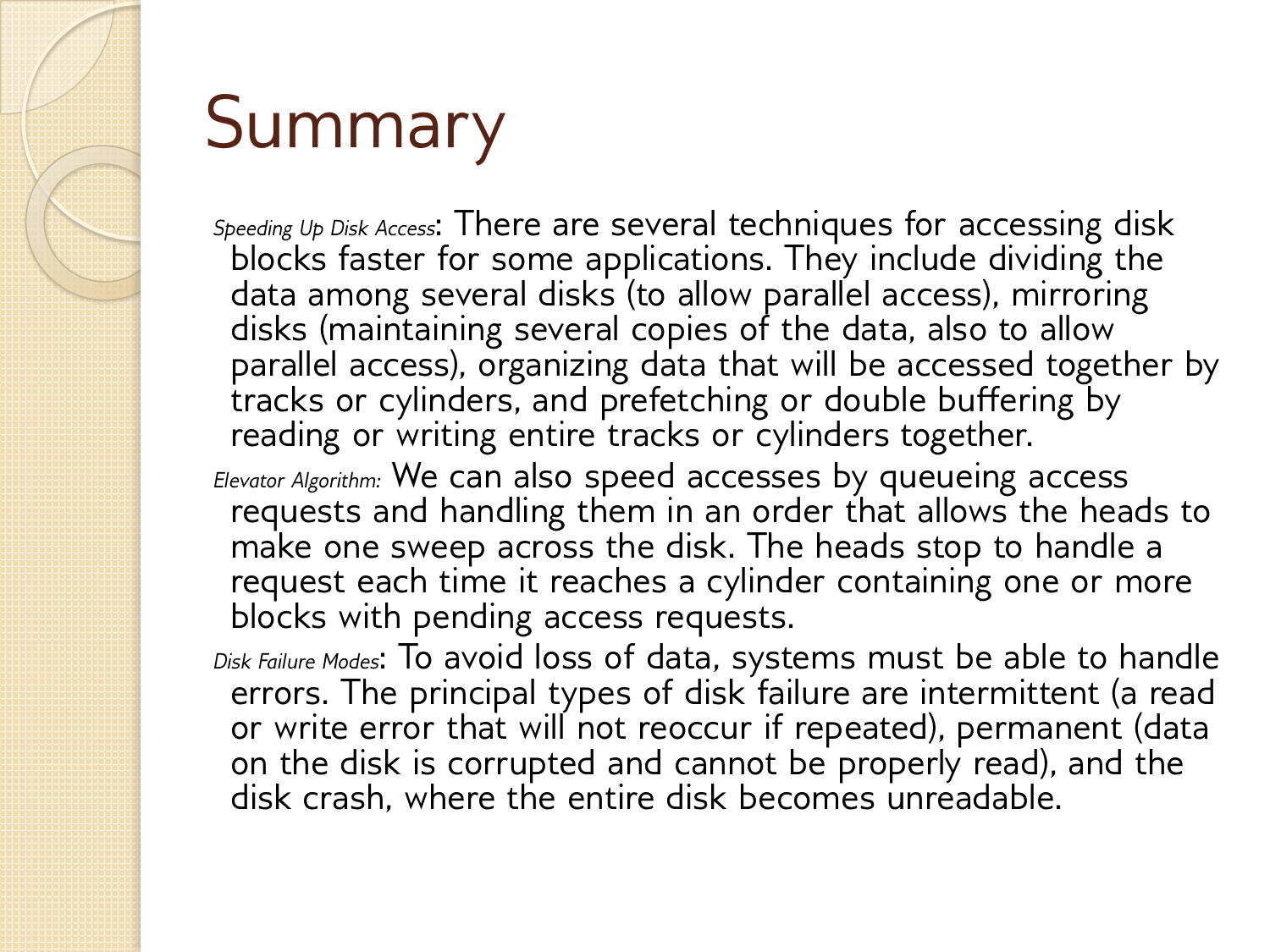

# Summary
Speeding Up Disk Access: There are several techniques for accessing disk blocks faster for some applications. They include dividing the data among several disks (to allow parallel access), mirroring disks (maintaining several copies of the data, also to allow parallel access), organizing data that will be accessed together by tracks or cylinders, and prefetching or double buffering by reading or writing entire tracks or cylinders together.
Elevator Algorithm: We can also speed accesses by queueing access requests and handling them in an order that allows the heads to make one sweep across the disk. The heads stop to handle a request each time it reaches a cylinder containing one or more blocks with pending access requests.
Disk Failure Modes: To avoid loss of data, systems must be able to handle errors. The principal types of disk failure are intermittent (a read or write error that will not reoccur if repeated), permanent (data on the disk is corrupted and cannot be properly read), and the disk crash, where the entire disk becomes unreadable.